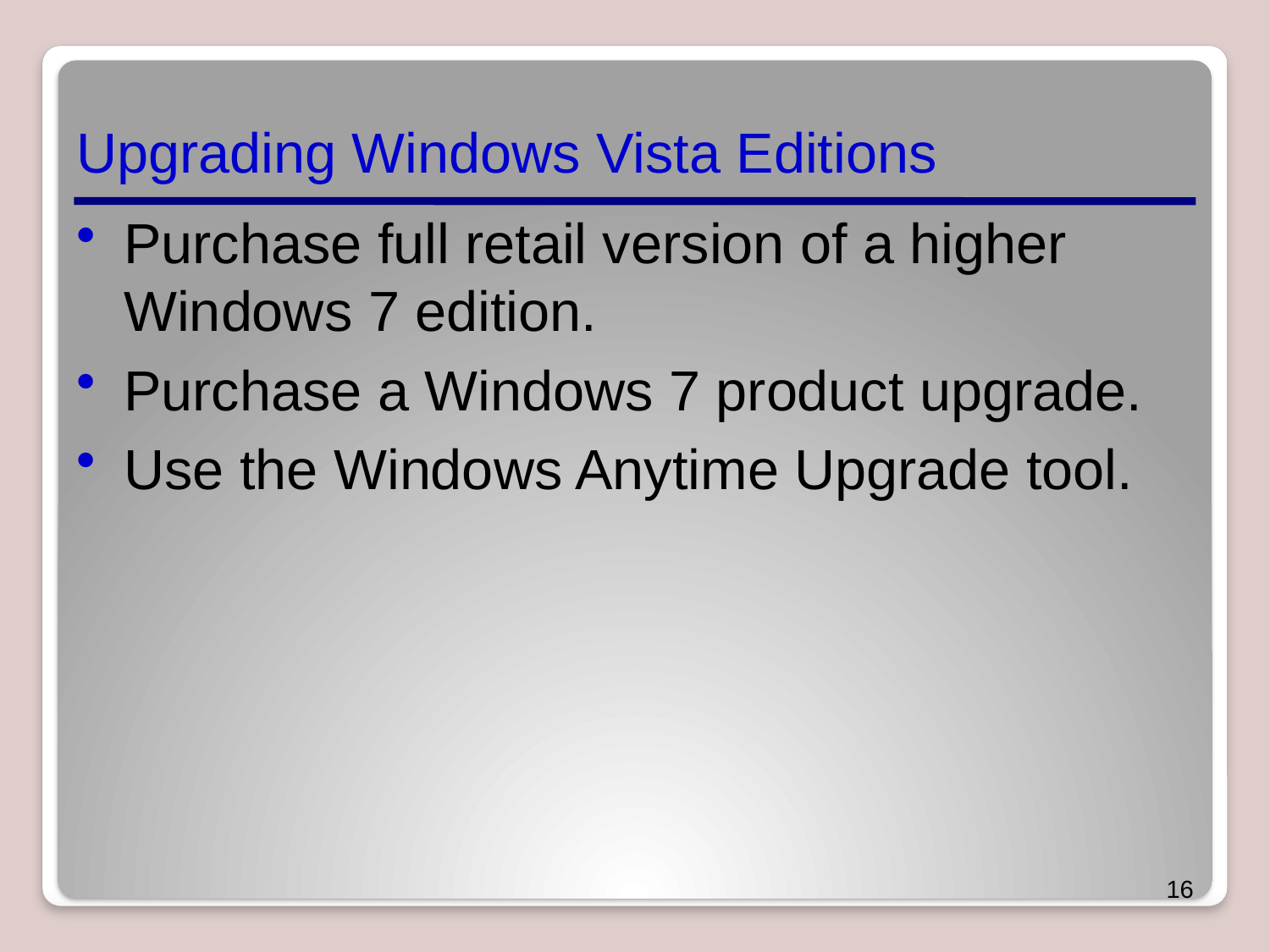

# Upgrading Windows Vista Editions
Purchase full retail version of a higher Windows 7 edition.
Purchase a Windows 7 product upgrade.
Use the Windows Anytime Upgrade tool.
16